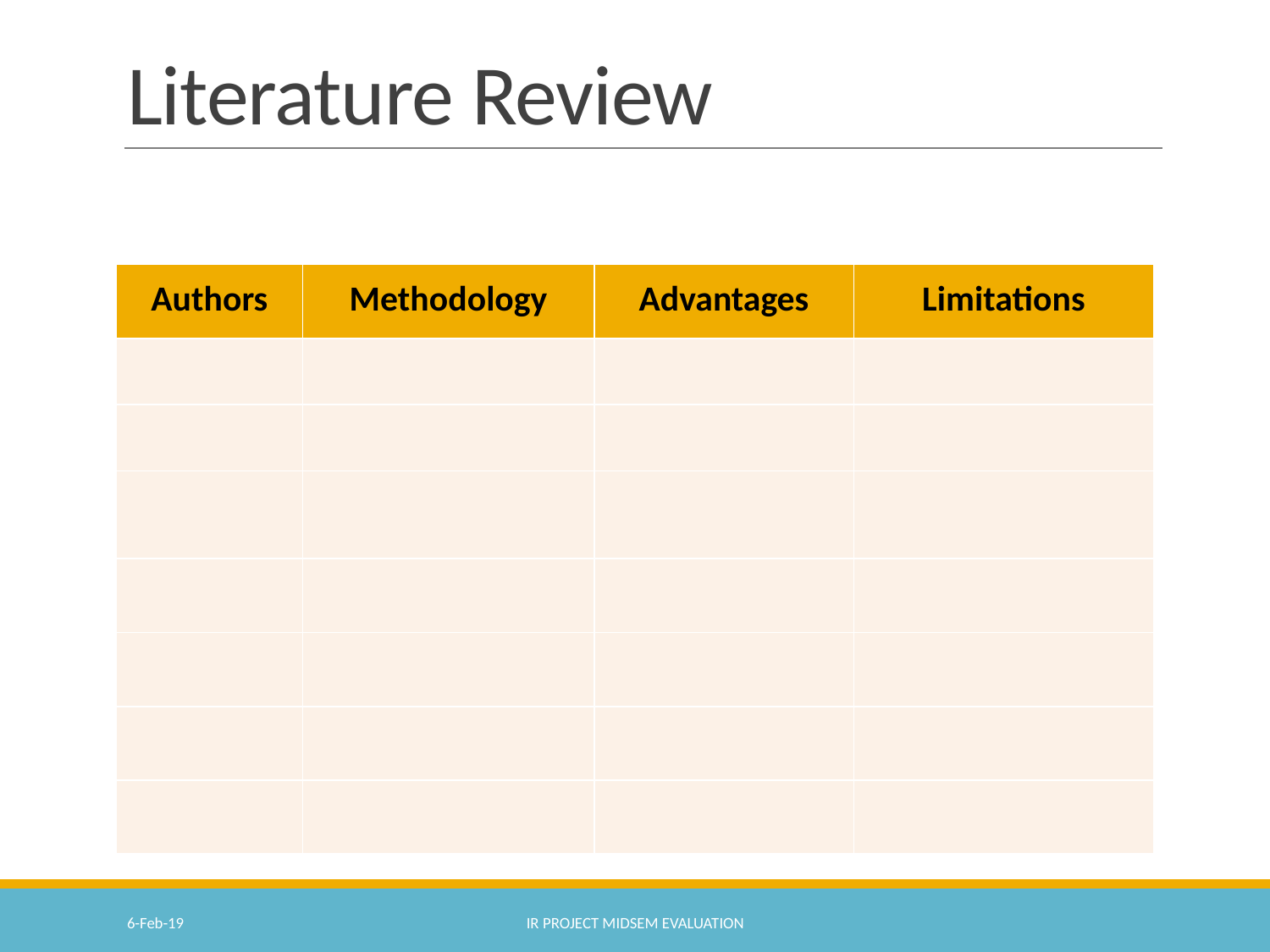

# Literature Review

| Authors | Methodology | Advantages | Limitations |
| --- | --- | --- | --- |
|  |  |  |  |
|  |  |  |  |
|  |  |  |  |
|  |  |  |  |
|  |  |  |  |
|  |  |  |  |
|  |  |  |  |
6-Feb-19
IR Project Midsem Evaluation